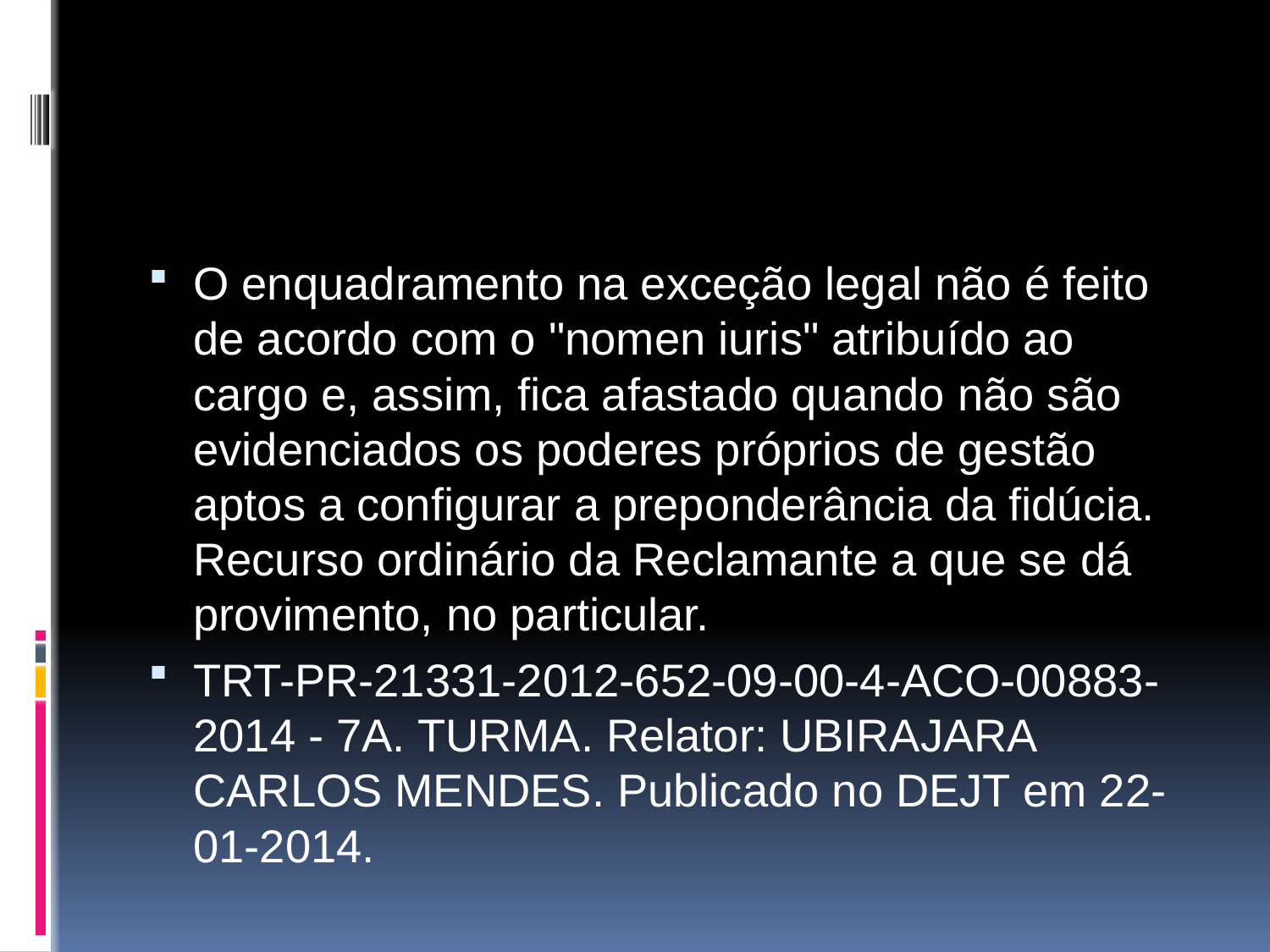

#
O enquadramento na exceção legal não é feito de acordo com o "nomen iuris" atribuído ao cargo e, assim, fica afastado quando não são evidenciados os poderes próprios de gestão aptos a configurar a preponderância da fidúcia. Recurso ordinário da Reclamante a que se dá provimento, no particular.
TRT-PR-21331-2012-652-09-00-4-ACO-00883-2014 - 7A. TURMA. Relator: UBIRAJARA CARLOS MENDES. Publicado no DEJT em 22-01-2014.